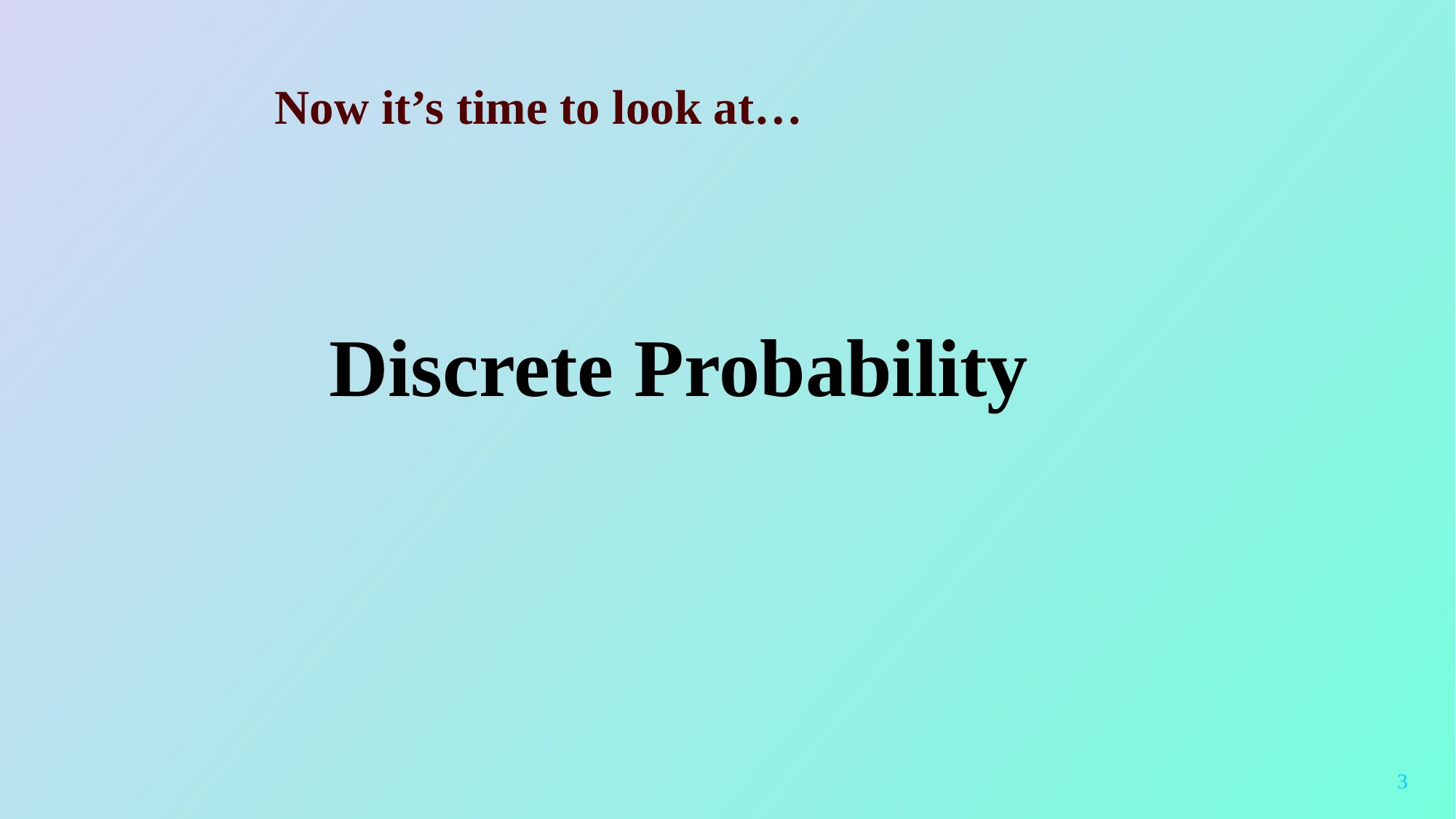

3
# Now it’s time to look at…
Discrete Probability